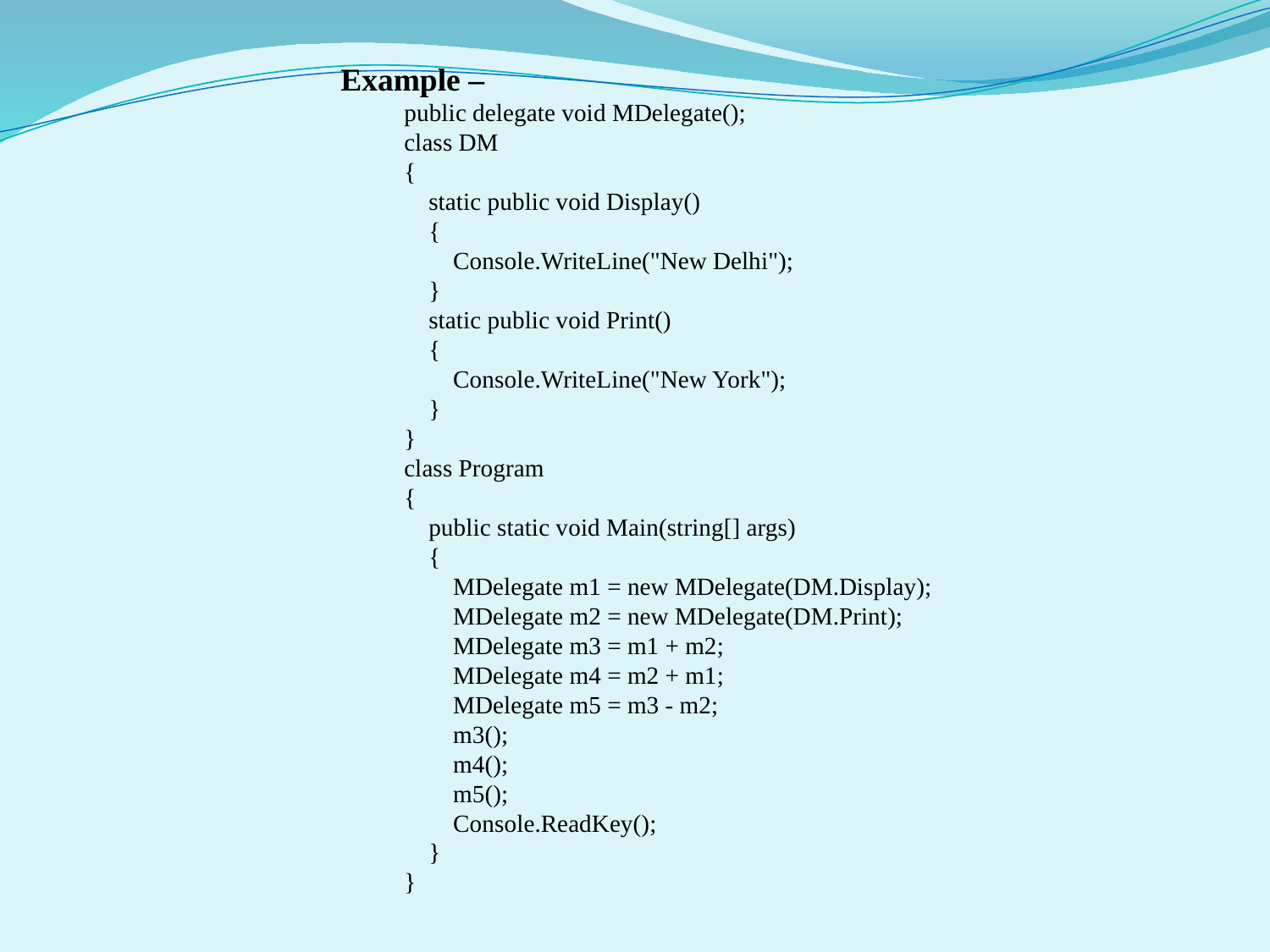

Example –
public delegate void MDelegate();
class DM
{
    static public void Display()
    {
        Console.WriteLine("New Delhi");
    }
    static public void Print()
    {
        Console.WriteLine("New York");
    }
}
class Program
{
    public static void Main(string[] args)
    {
        MDelegate m1 = new MDelegate(DM.Display);
        MDelegate m2 = new MDelegate(DM.Print);
        MDelegate m3 = m1 + m2;
        MDelegate m4 = m2 + m1;
        MDelegate m5 = m3 - m2;
        m3();
        m4();
        m5();
        Console.ReadKey();
    }
}